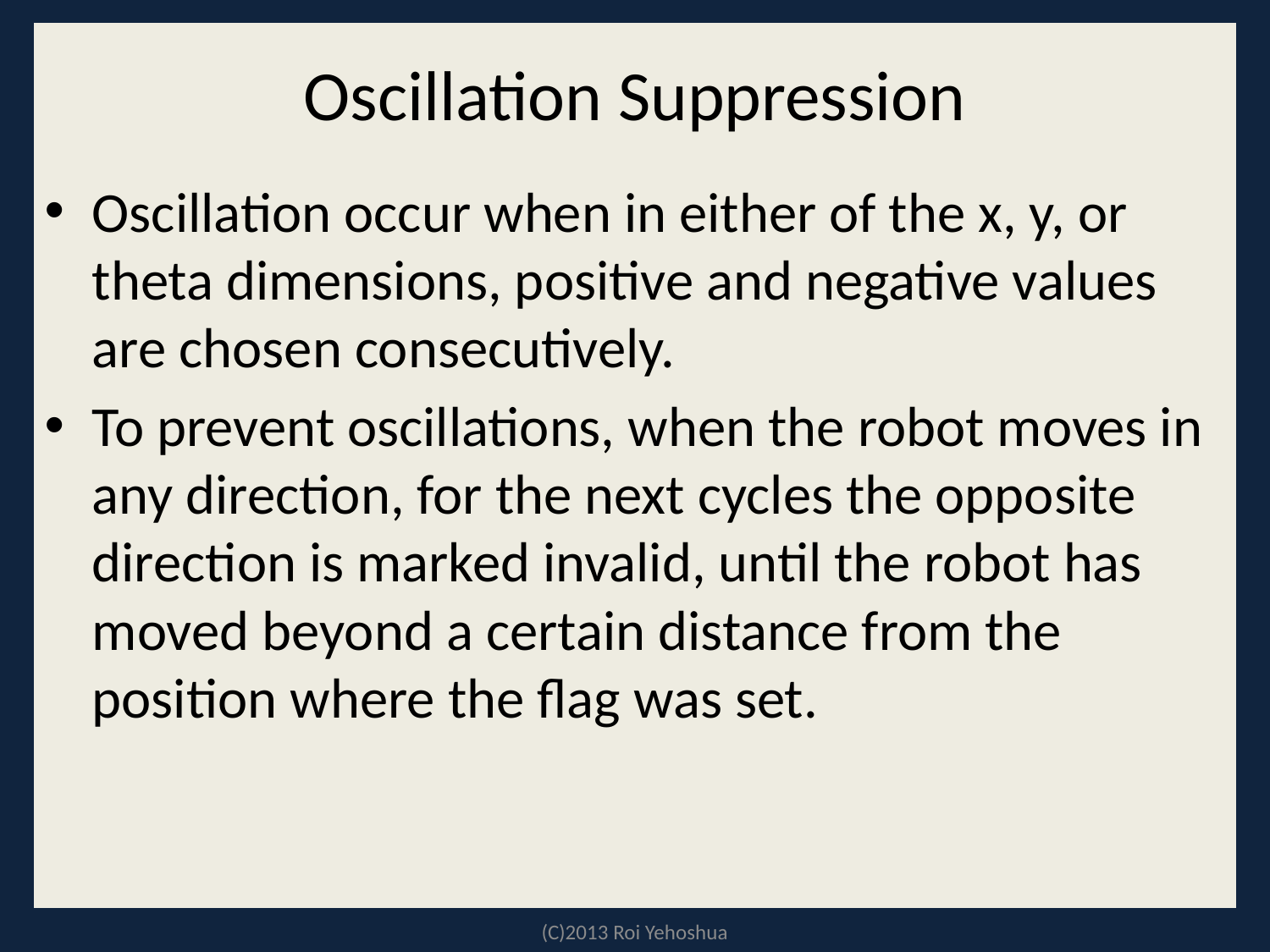

# Oscillation Suppression
Oscillation occur when in either of the x, y, or theta dimensions, positive and negative values are chosen consecutively.
To prevent oscillations, when the robot moves in any direction, for the next cycles the opposite direction is marked invalid, until the robot has moved beyond a certain distance from the position where the flag was set.

(C)2013 Roi Yehoshua